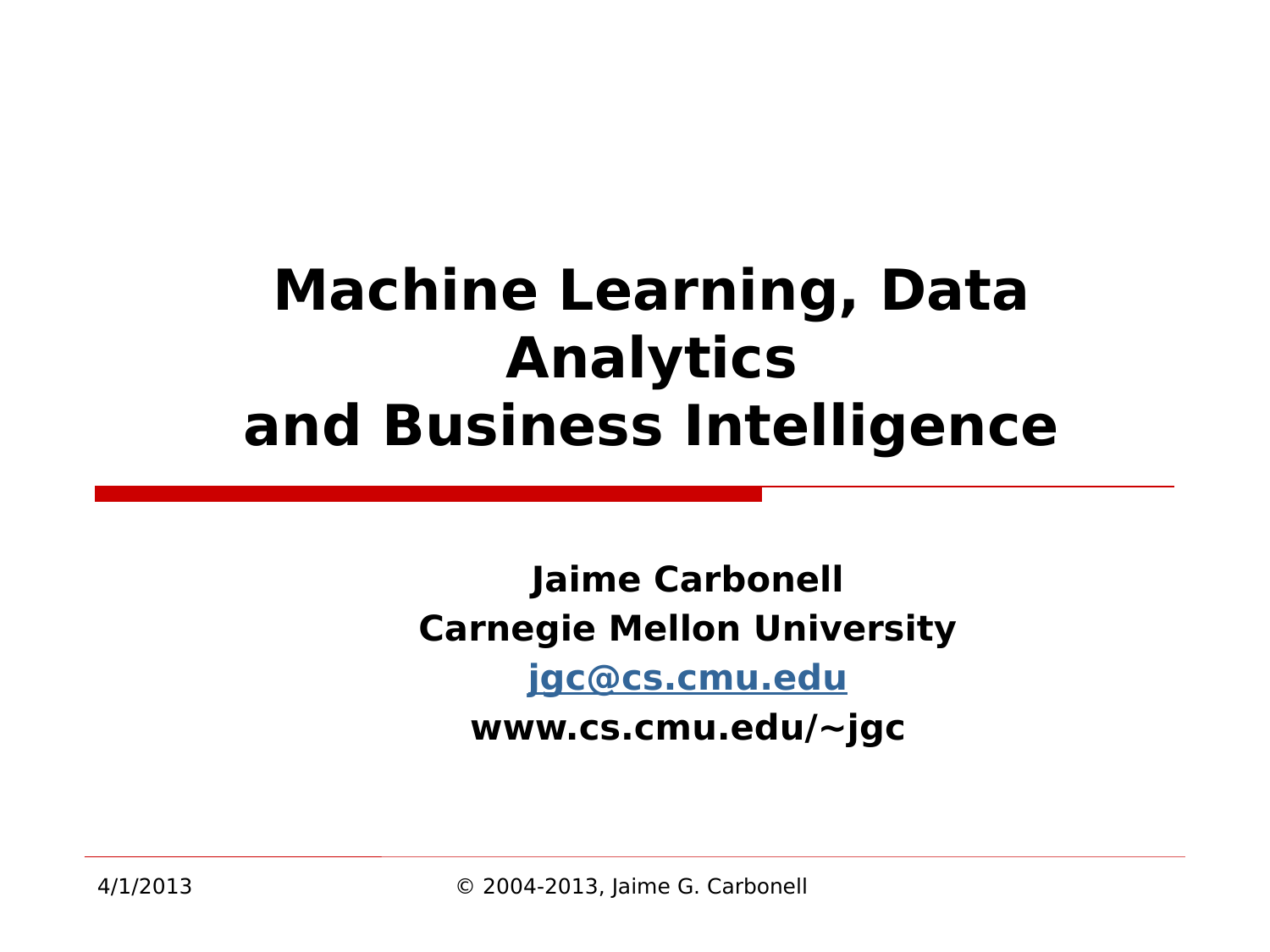

# Machine Learning, Data Analytics and Business Intelligence
Jaime Carbonell
Carnegie Mellon University
jgc@cs.cmu.edu
www.cs.cmu.edu/~jgc
4/1/2013
© 2004-2013, Jaime G. Carbonell